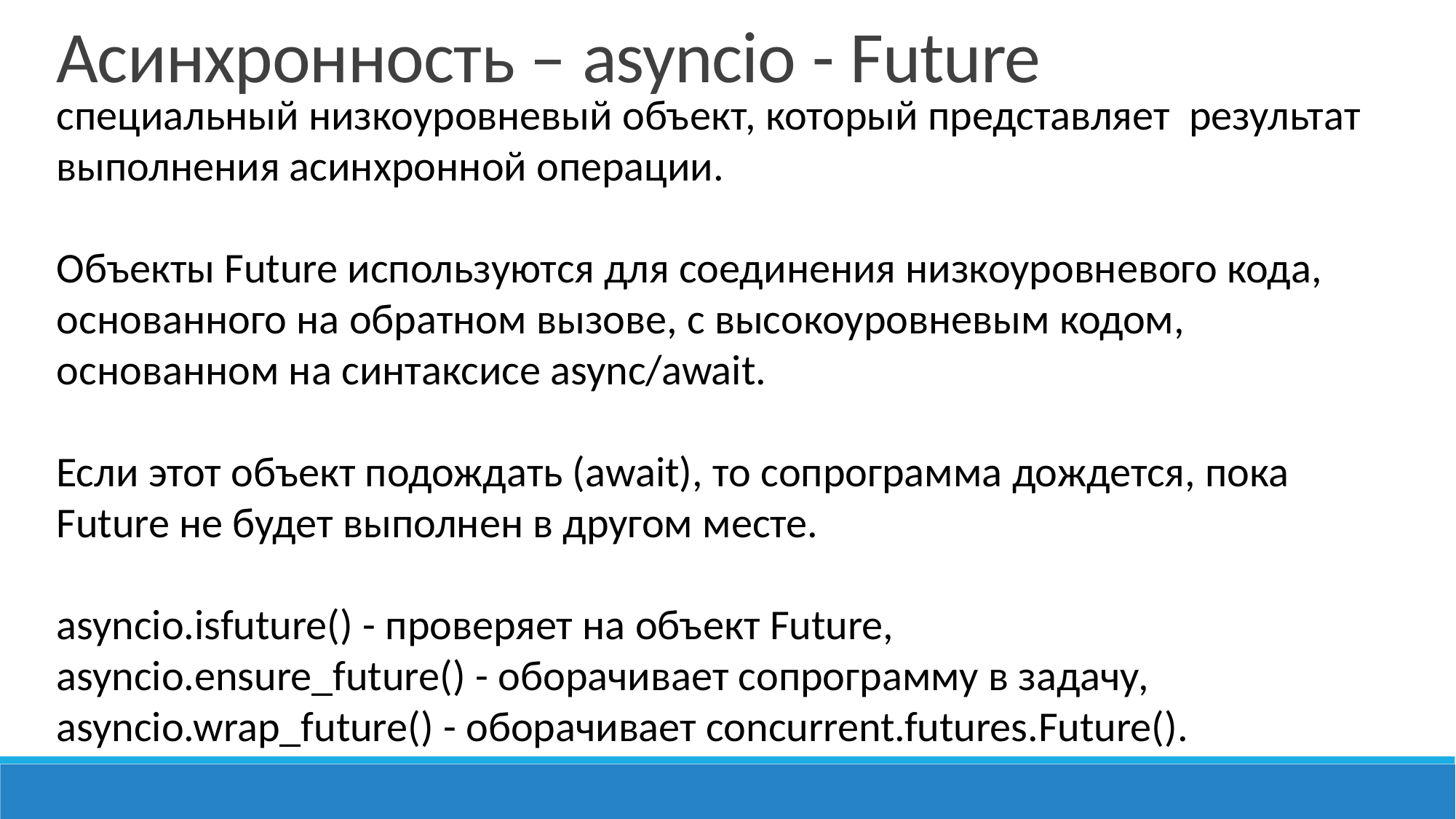

Асинхронность – asyncio - Future
специальный низкоуровневый объект, который представляет  результат выполнения асинхронной операции.

Объекты Future используются для соединения низкоуровневого кода, основанного на обратном вызове, с высокоуровневым кодом, основанном на синтаксисе async/await.

Если этот объект подождать (await), то сопрограмма дождется, пока Future не будет выполнен в другом месте.

asyncio.isfuture() - проверяет на объект Future,
asyncio.ensure_future() - оборачивает сопрограмму в задачу,
asyncio.wrap_future() - оборачивает concurrent.futures.Future().